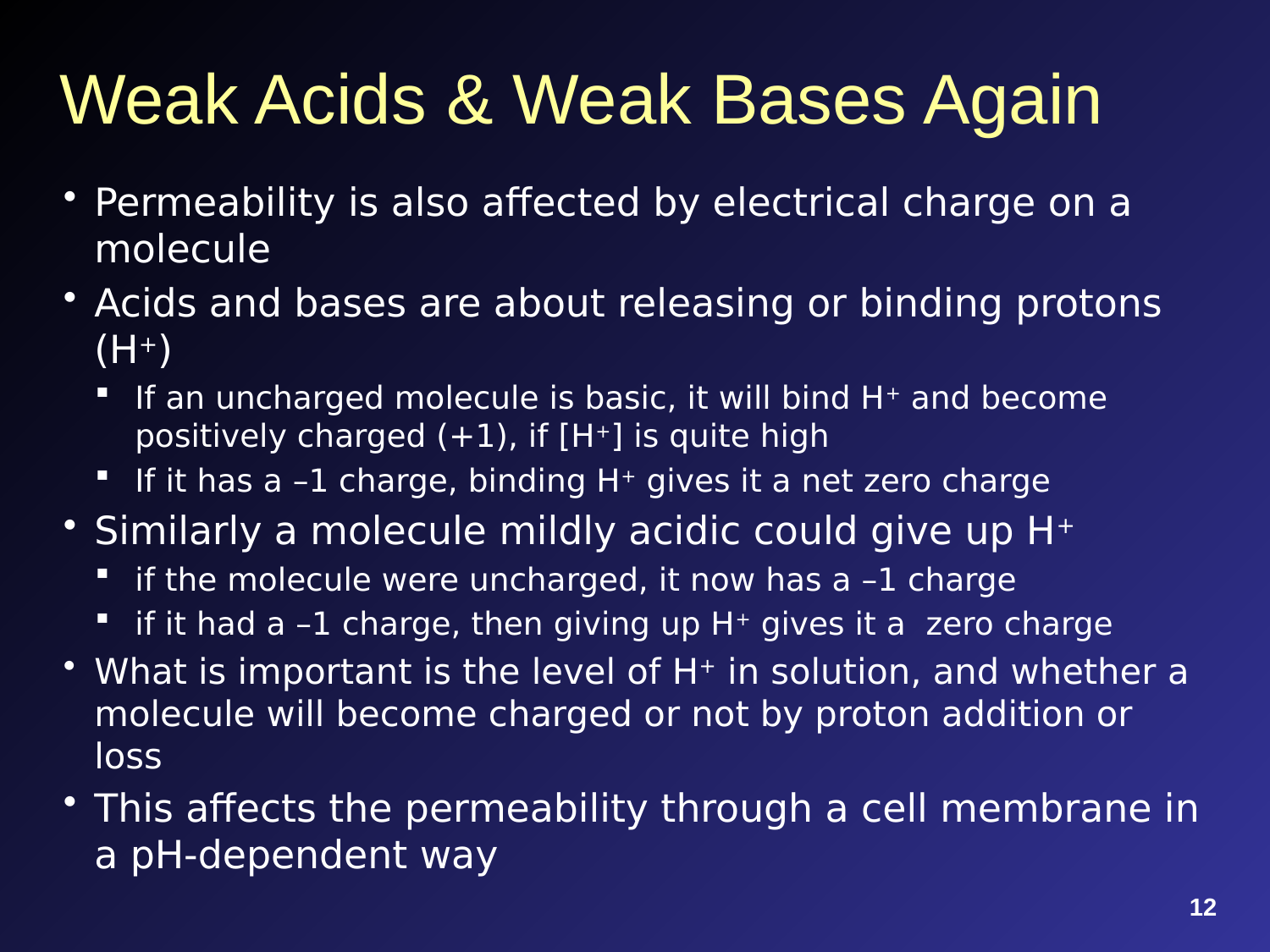

# Weak Acids & Weak Bases Again
Permeability is also affected by electrical charge on a molecule
Acids and bases are about releasing or binding protons (H+)
If an uncharged molecule is basic, it will bind H+ and become positively charged (+1), if [H+] is quite high
If it has a –1 charge, binding H+ gives it a net zero charge
Similarly a molecule mildly acidic could give up H+
if the molecule were uncharged, it now has a –1 charge
if it had a –1 charge, then giving up H+ gives it a  zero charge
What is important is the level of H+ in solution, and whether a molecule will become charged or not by proton addition or loss
This affects the permeability through a cell membrane in a pH-dependent way
12